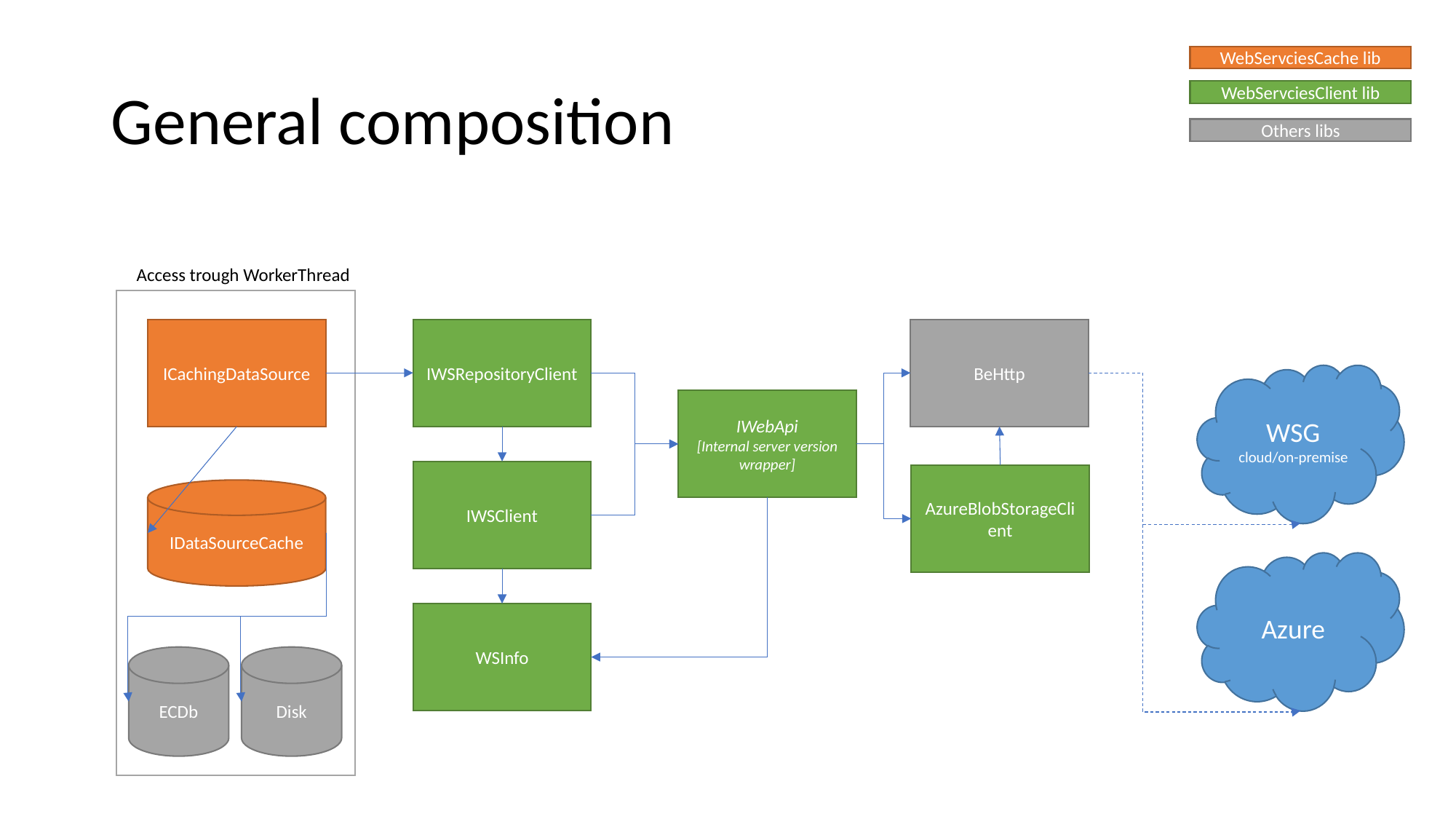

# General composition
WebServciesCache lib
WebServciesClient lib
Others libs
Access trough WorkerThread

IWSRepositoryClient
BeHttp
ICachingDataSource
WSG cloud/on-premise
IWebApi
[Internal server version wrapper]
IWSClient
AzureBlobStorageClient
IDataSourceCache
Azure
WSInfo
ECDb
Disk